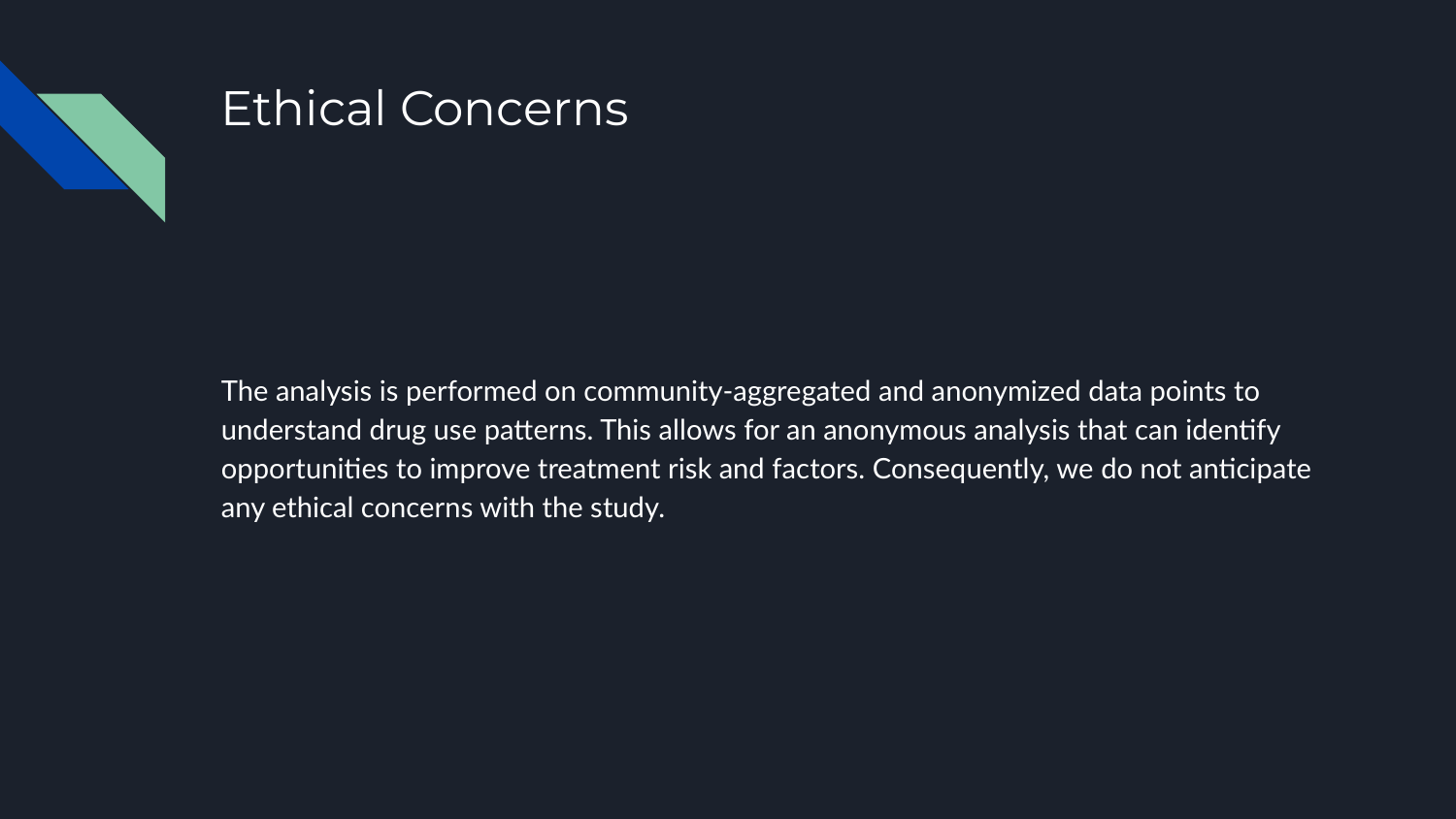

# Ethical Concerns
The analysis is performed on community-aggregated and anonymized data points to understand drug use patterns. This allows for an anonymous analysis that can identify opportunities to improve treatment risk and factors. Consequently, we do not anticipate any ethical concerns with the study.